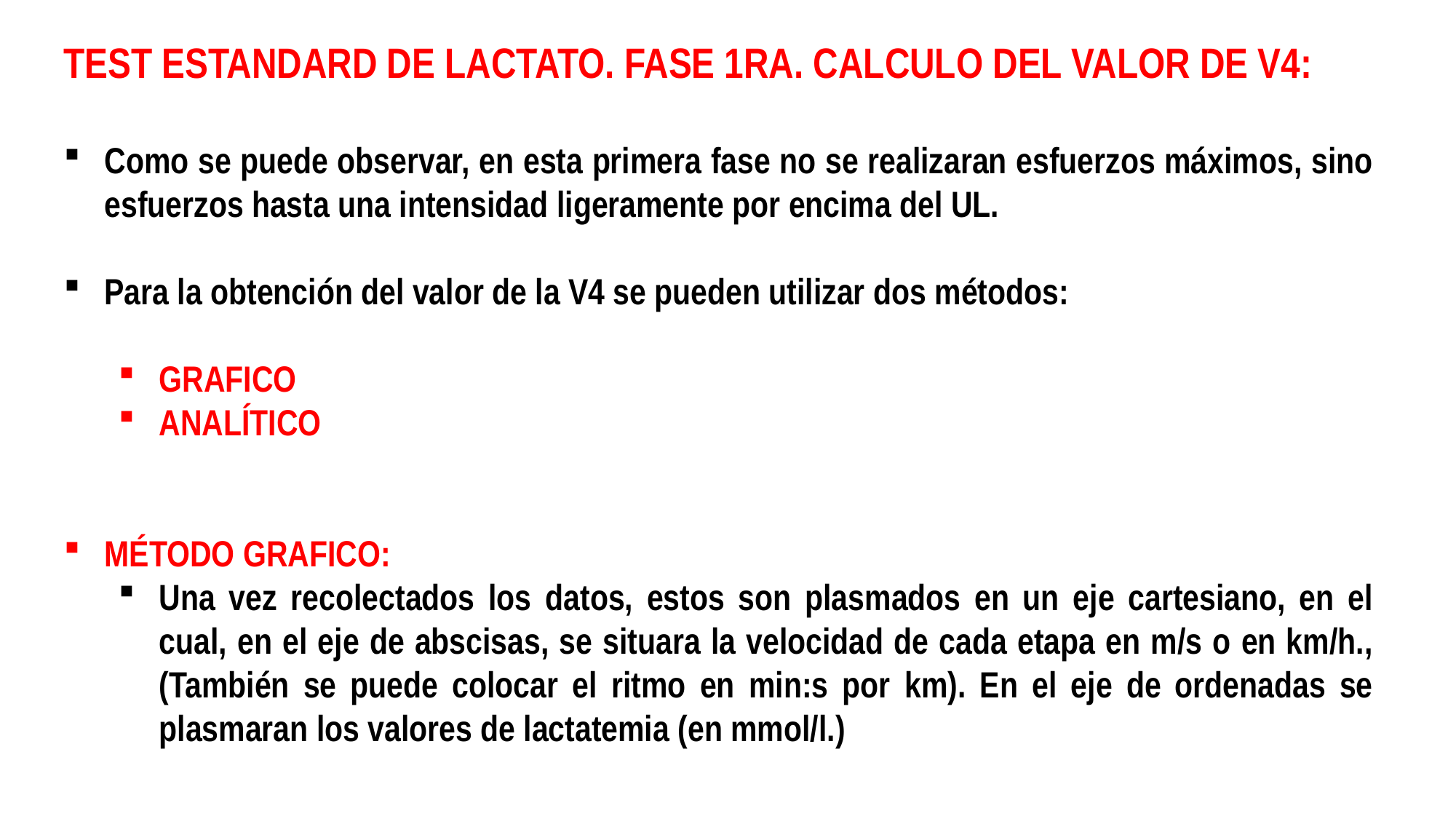

TEST ESTANDARD DE LACTATO. FASE 1RA. CALCULO DEL VALOR DE V4:

Como se puede observar, en esta primera fase no se realizaran esfuerzos máximos, sino esfuerzos hasta una intensidad ligeramente por encima del UL.

Para la obtención del valor de la V4 se pueden utilizar dos métodos:

GRAFICO
ANALÍTICO

MÉTODO GRAFICO:
Una vez recolectados los datos, estos son plasmados en un eje cartesiano, en el cual, en el eje de abscisas, se situara la velocidad de cada etapa en m/s o en km/h., (También se puede colocar el ritmo en min:s por km). En el eje de ordenadas se plasmaran los valores de lactatemia (en mmol/l.)